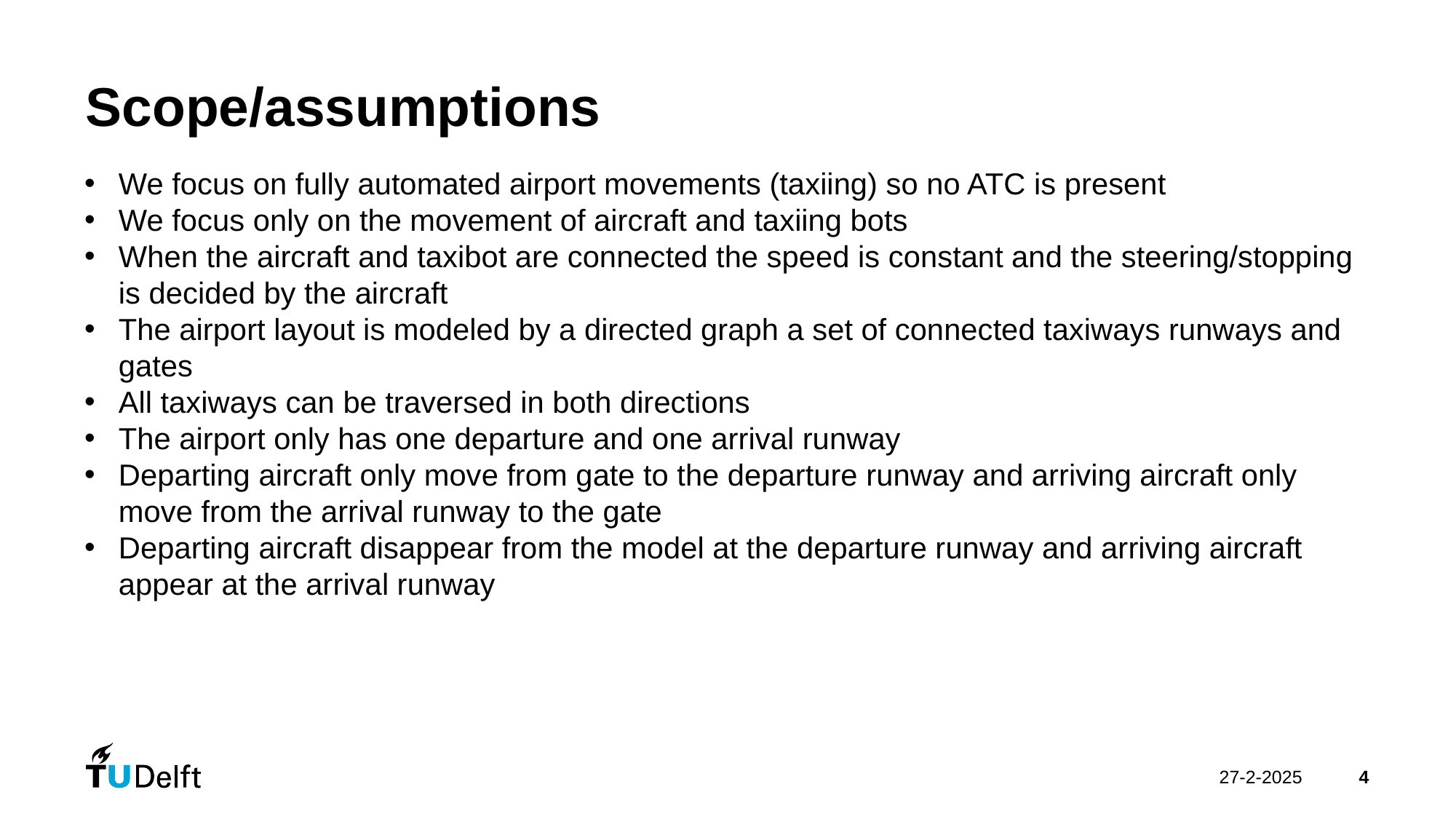

# Scope/assumptions
We focus on fully automated airport movements (taxiing) so no ATC is present
We focus only on the movement of aircraft and taxiing bots
When the aircraft and taxibot are connected the speed is constant and the steering/stopping is decided by the aircraft
The airport layout is modeled by a directed graph a set of connected taxiways runways and gates
All taxiways can be traversed in both directions
The airport only has one departure and one arrival runway
Departing aircraft only move from gate to the departure runway and arriving aircraft only move from the arrival runway to the gate
Departing aircraft disappear from the model at the departure runway and arriving aircraft appear at the arrival runway
27-2-2025
4